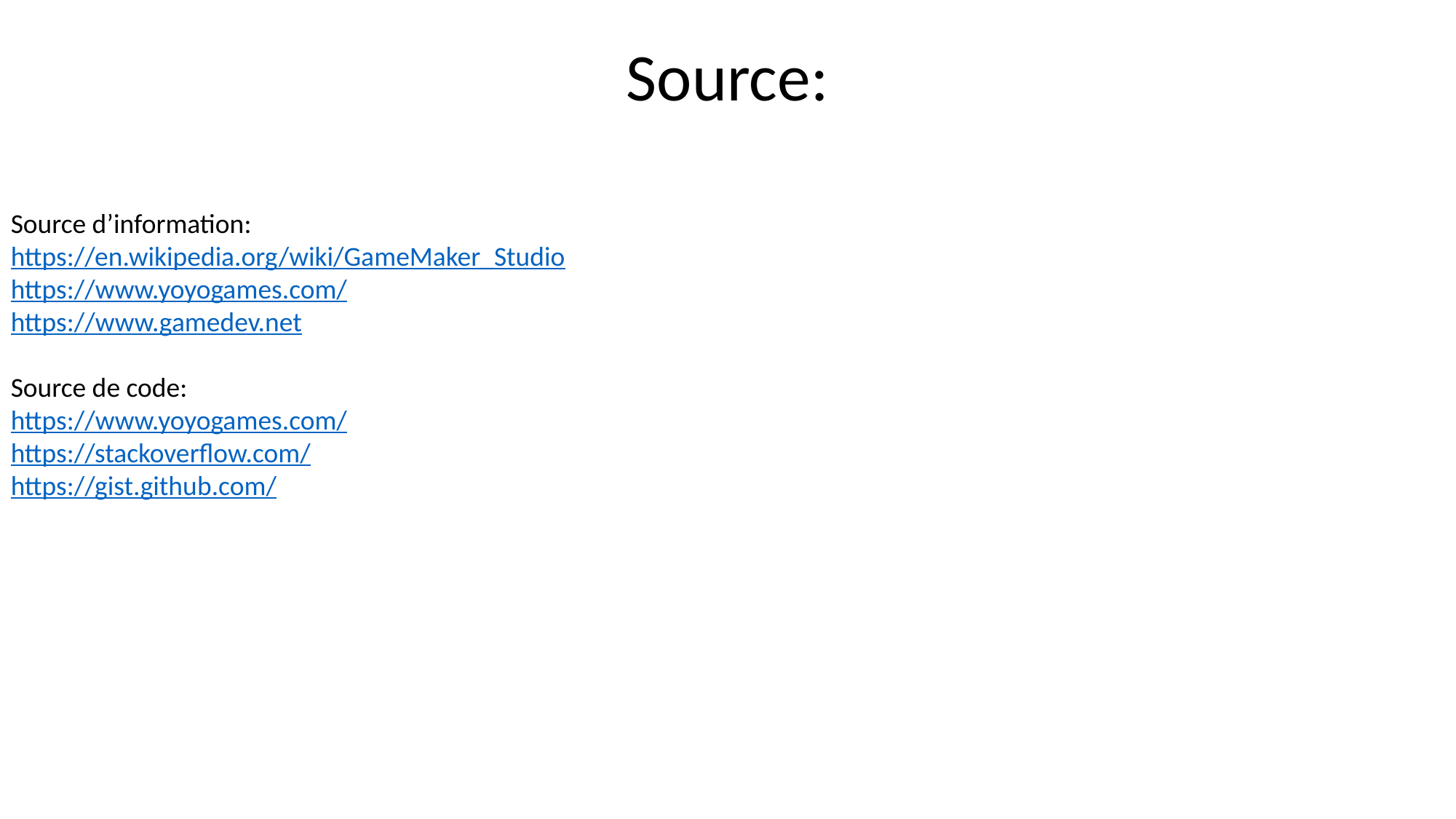

# Source:
Source d’information:
https://en.wikipedia.org/wiki/GameMaker_Studio
https://www.yoyogames.com/
https://www.gamedev.net

Source de code:
https://www.yoyogames.com/
https://stackoverflow.com/
https://gist.github.com/